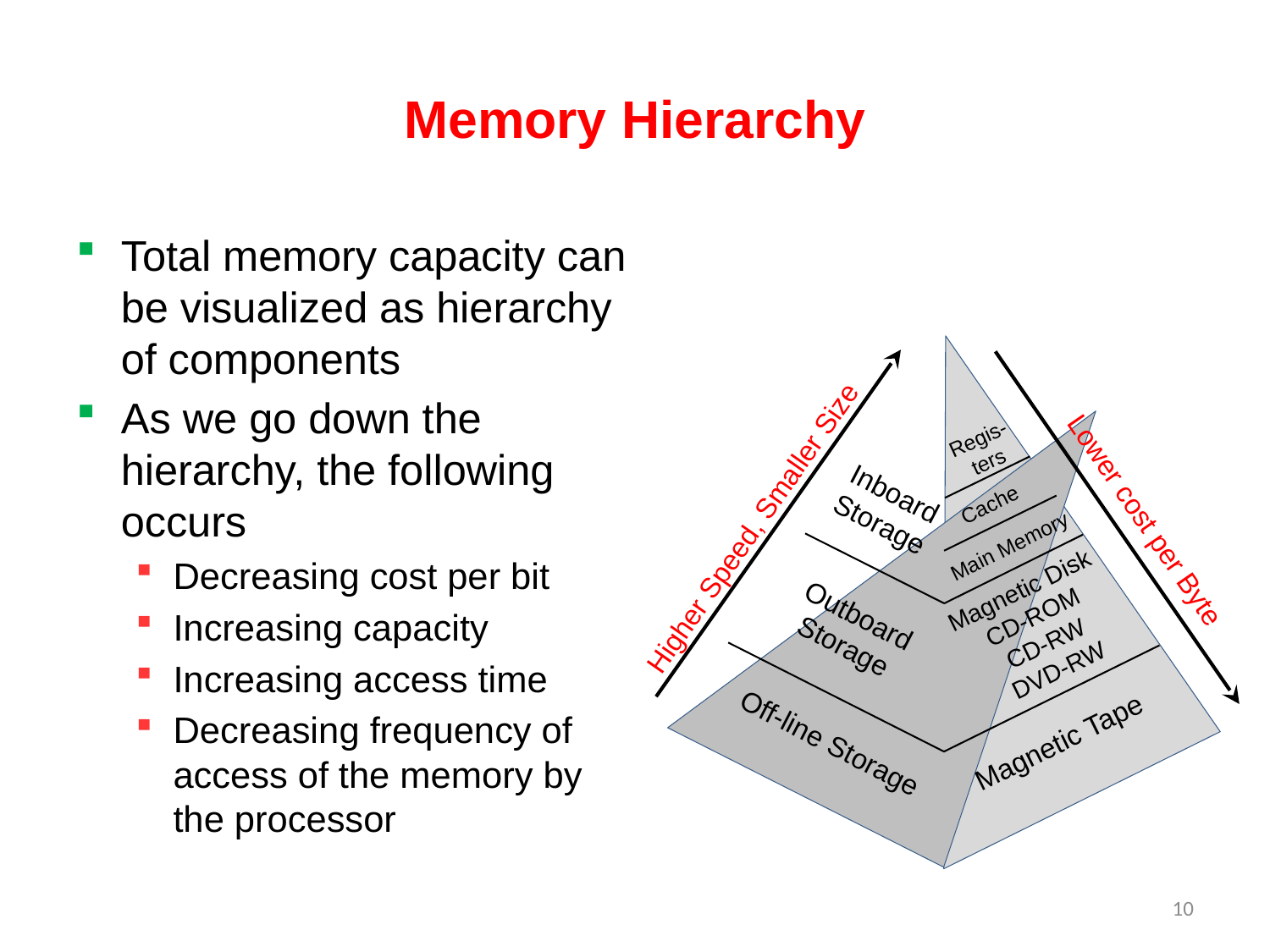

# Memory Hierarchy
Total memory capacity can be visualized as hierarchy of components
As we go down the hierarchy, the following occurs
Decreasing cost per bit
Increasing capacity
Increasing access time
Decreasing frequency of access of the memory by the processor

Regis-ters
Inboard
Storage
Cache
Lower cost per Byte
Higher Speed, Smaller Size
Main Memory
Magnetic Disk
CD-ROM
CD-RW
DVD-RW
Outboard
Storage
Magnetic Tape
Off-line Storage
10